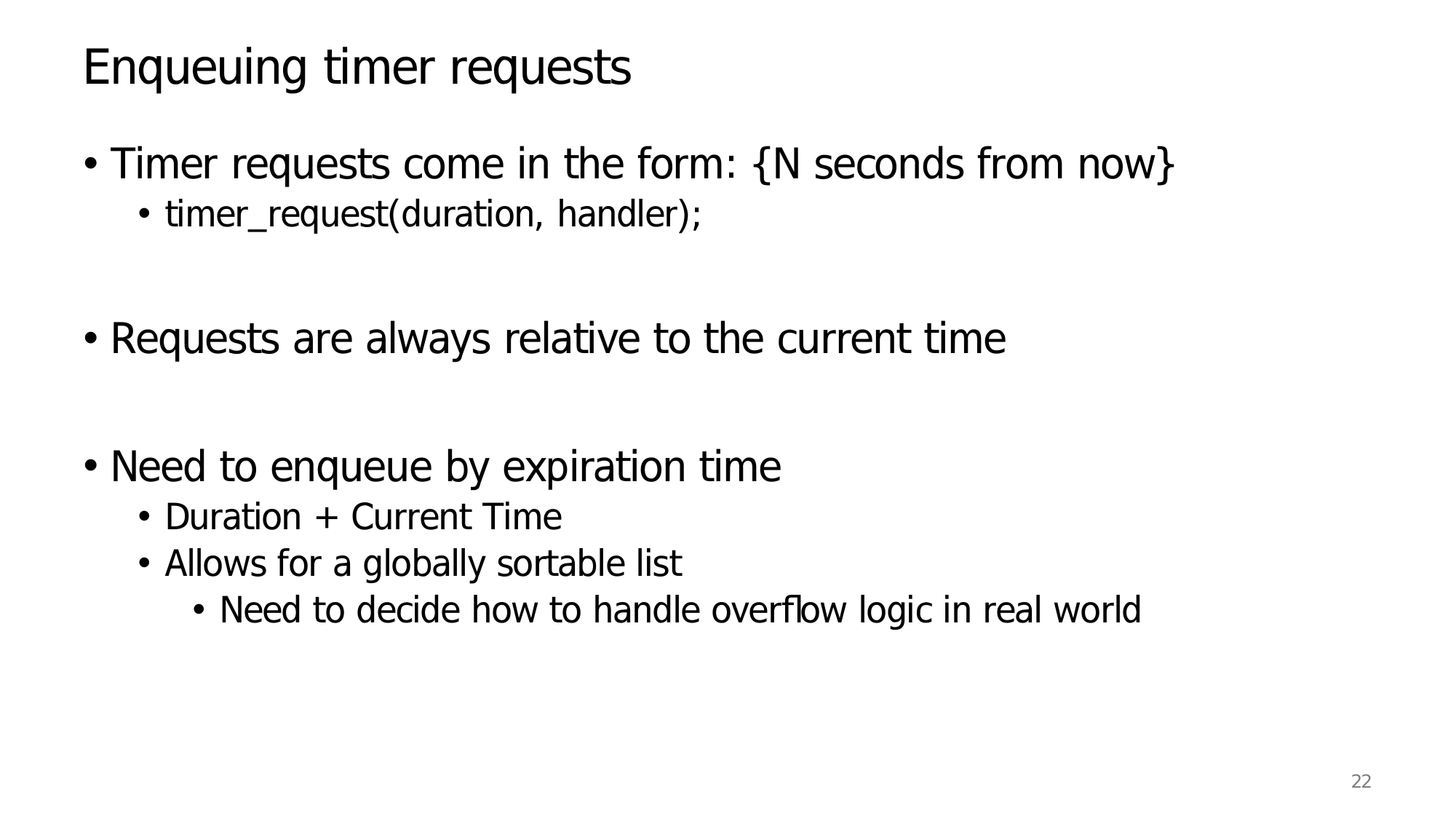

# Enqueuing timer requests
Timer requests come in the form: {N seconds from now}
timer_request(duration, handler);

Requests are always relative to the current time

Need to enqueue by expiration time
Duration + Current Time
Allows for a globally sortable list
Need to decide how to handle overflow logic in real world

22